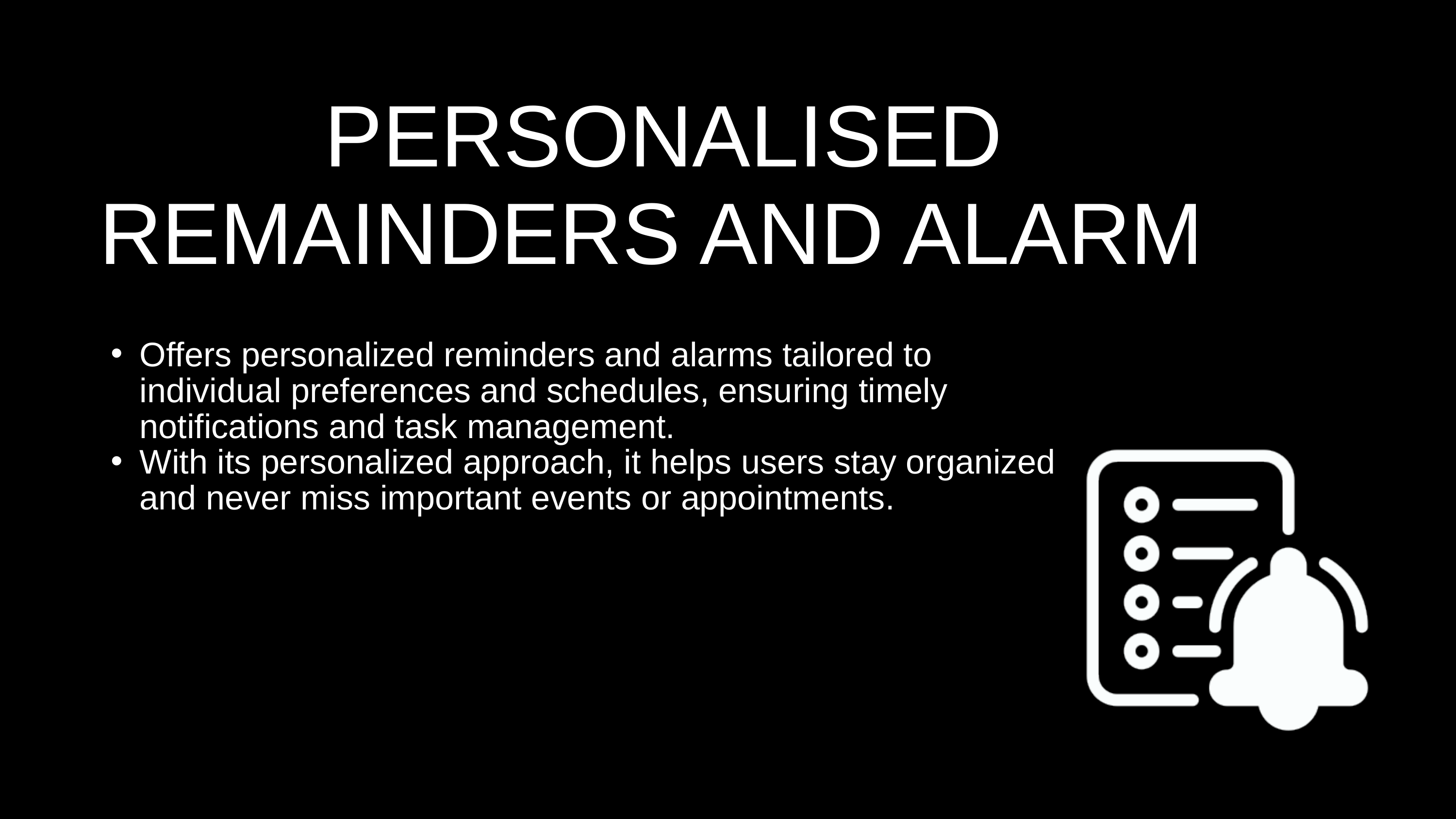

PERSONALISED REMAINDERS AND ALARM
Offers personalized reminders and alarms tailored to individual preferences and schedules, ensuring timely notifications and task management.
With its personalized approach, it helps users stay organized and never miss important events or appointments.